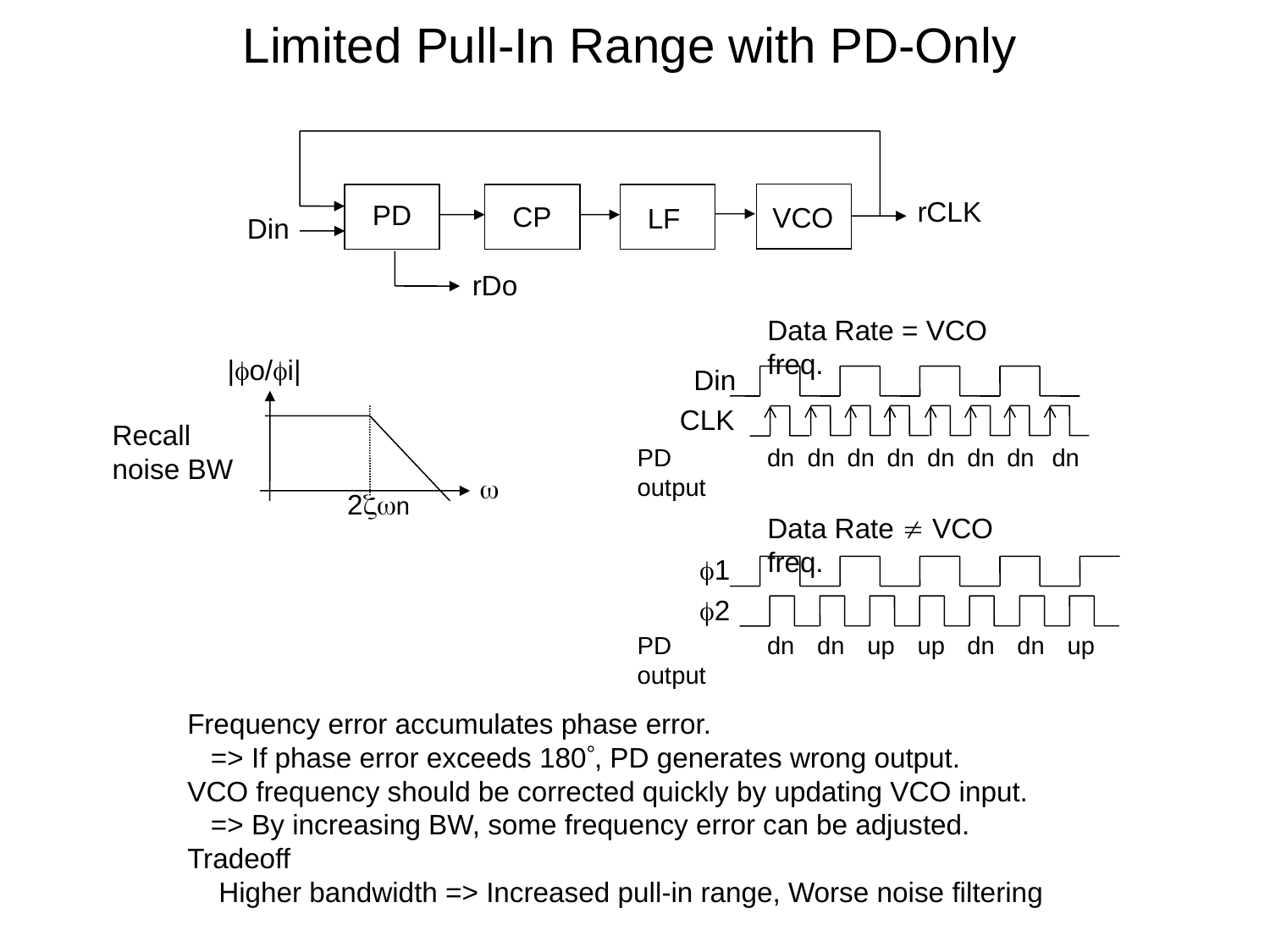

Limited Pull-In Range with PD-Only

rCLK
PD
CP
VCO
LF
Din

rDo

Data Rate = VCO freq.
|φo/φi|
Din

CLK

Recall
noise BW

PD output
dn

dn
dn
dn
dn
dn
dn
dn

ω
2ζωn

Data Rate ≠ VCO freq.
φ1

φ2

PD output
dn
dn
up
up
dn
dn
up

Frequency error accumulates phase error.
   => If phase error exceeds 180°, PD generates wrong output.
VCO frequency should be corrected quickly by updating VCO input.
   => By increasing BW, some frequency error can be adjusted.
Tradeoff
    Higher bandwidth => Increased pull-in range, Worse noise filtering